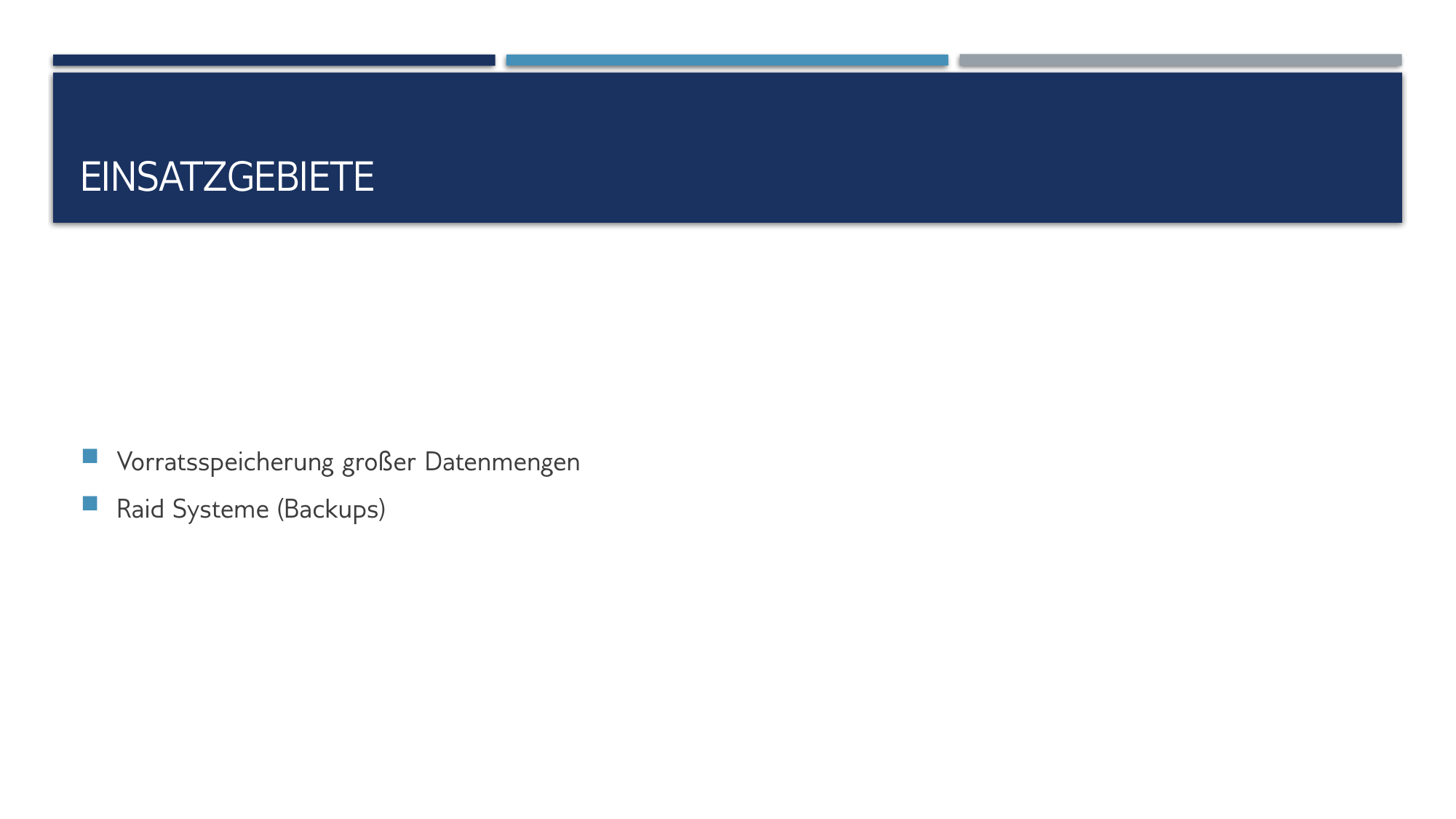

# einsatzgebiete
Vorratsspeicherung großer Datenmengen
Raid Systeme (Backups)